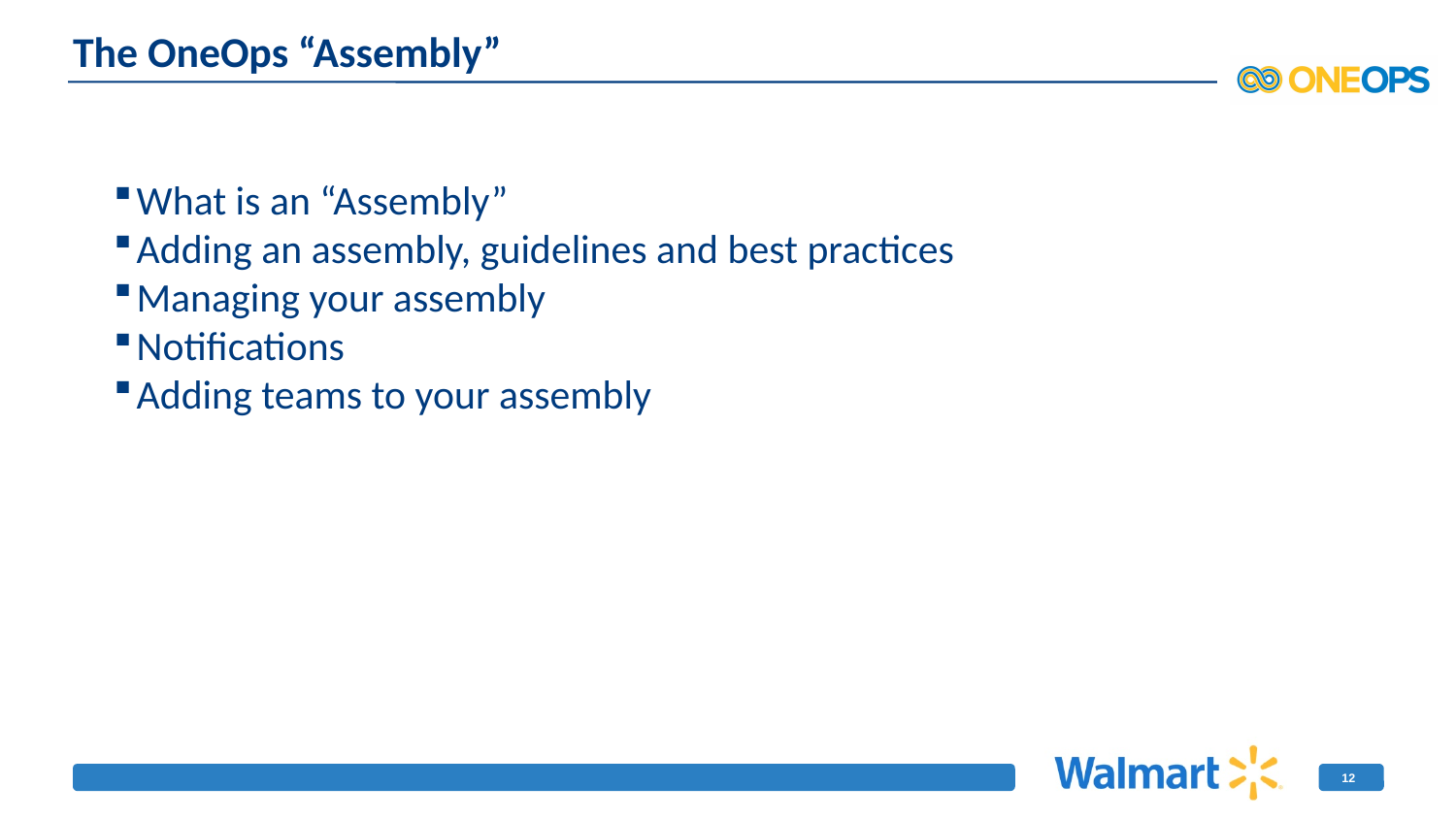

# The OneOps “Assembly”

What is an “Assembly”
Adding an assembly, guidelines and best practices
Managing your assembly
Notifications
Adding teams to your assembly

12